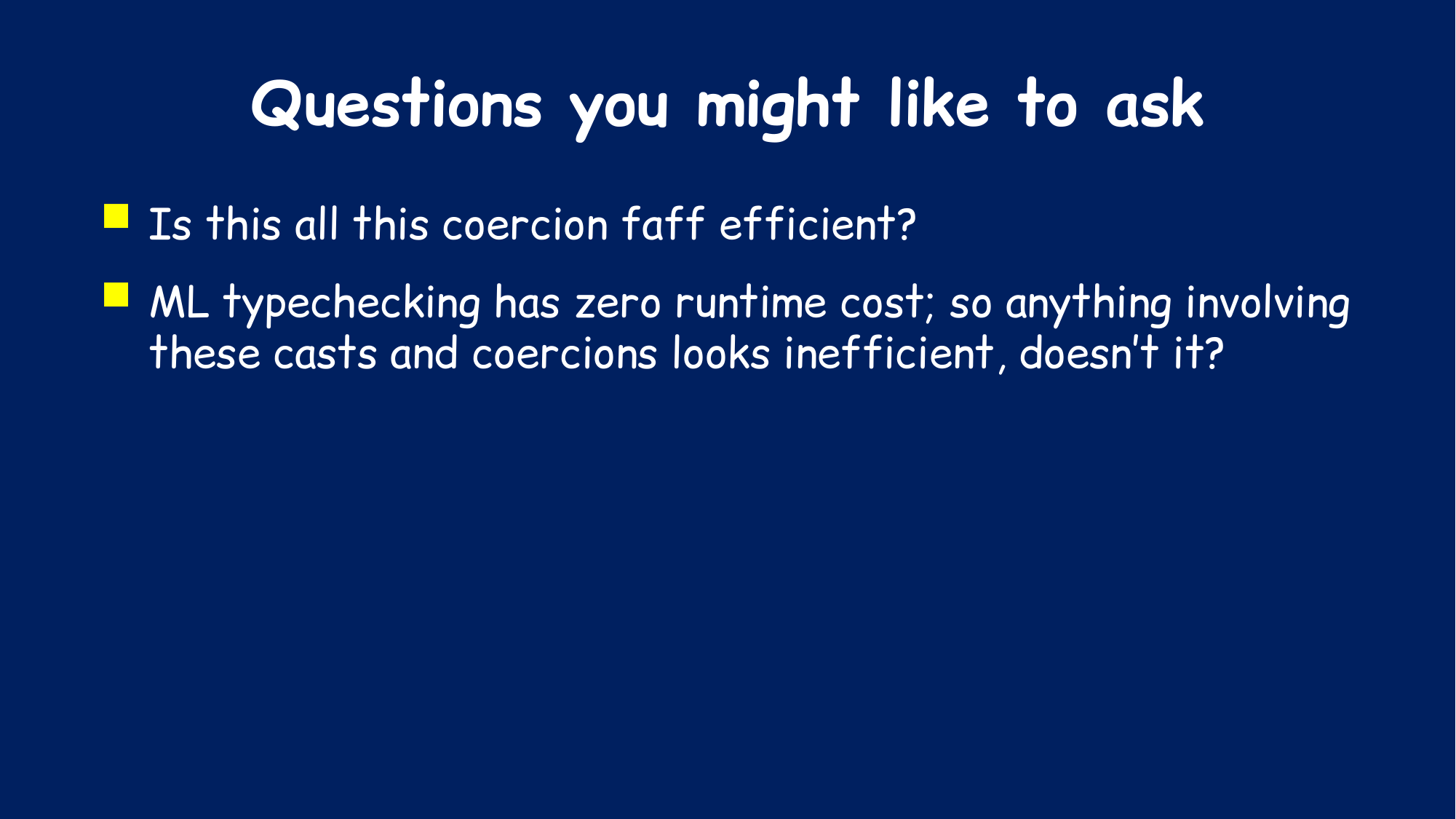

# Questions you might like to ask
Is this all this coercion faff efficient?
ML typechecking has zero runtime cost; so anything involving these casts and coercions looks inefficient, doesn’t it?